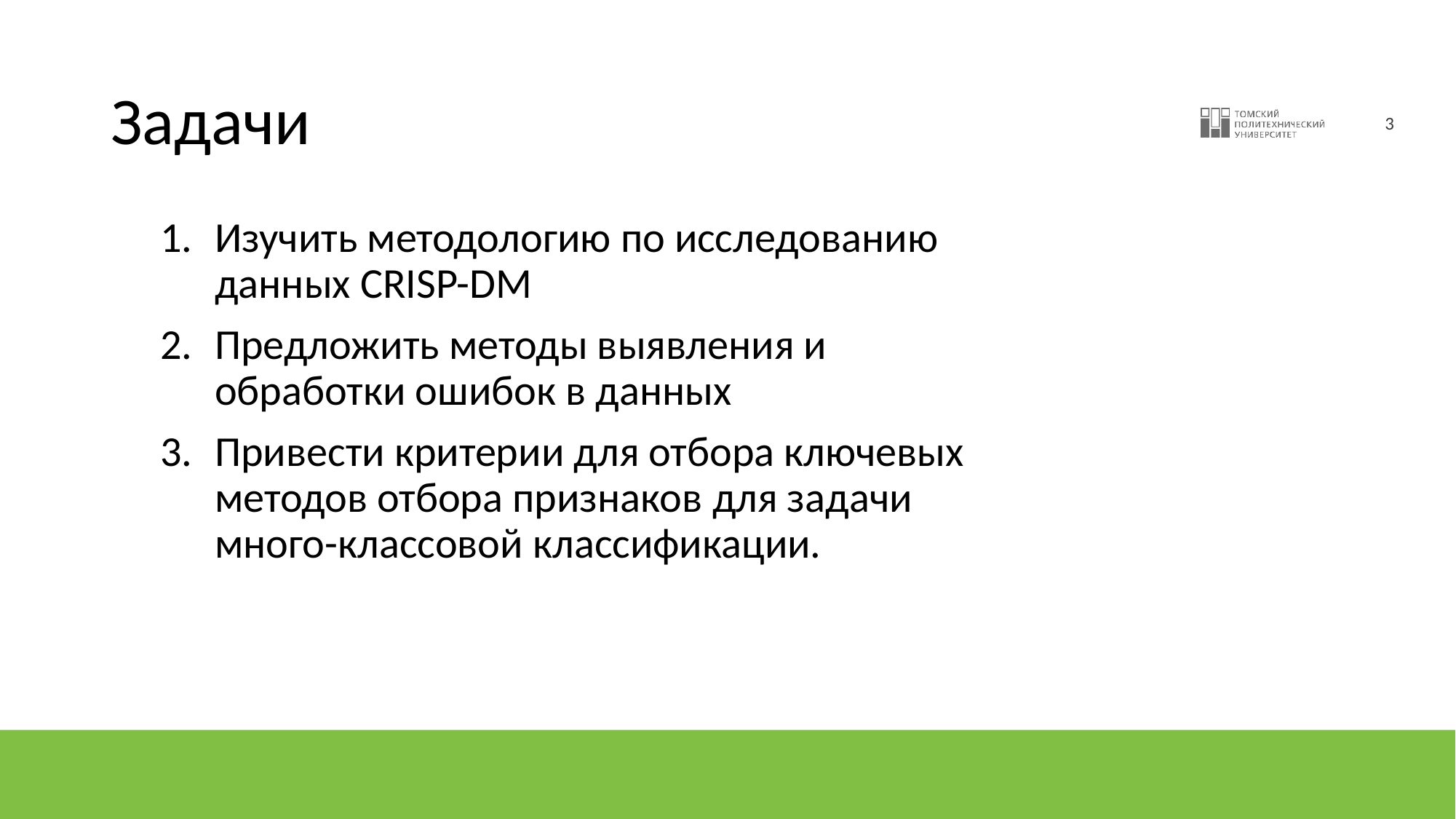

# Задачи
Изучить методологию по исследованию данных CRISP-DM
Предложить методы выявления и обработки ошибок в данных
Привести критерии для отбора ключевых методов отбора признаков для задачи много-классовой классификации.